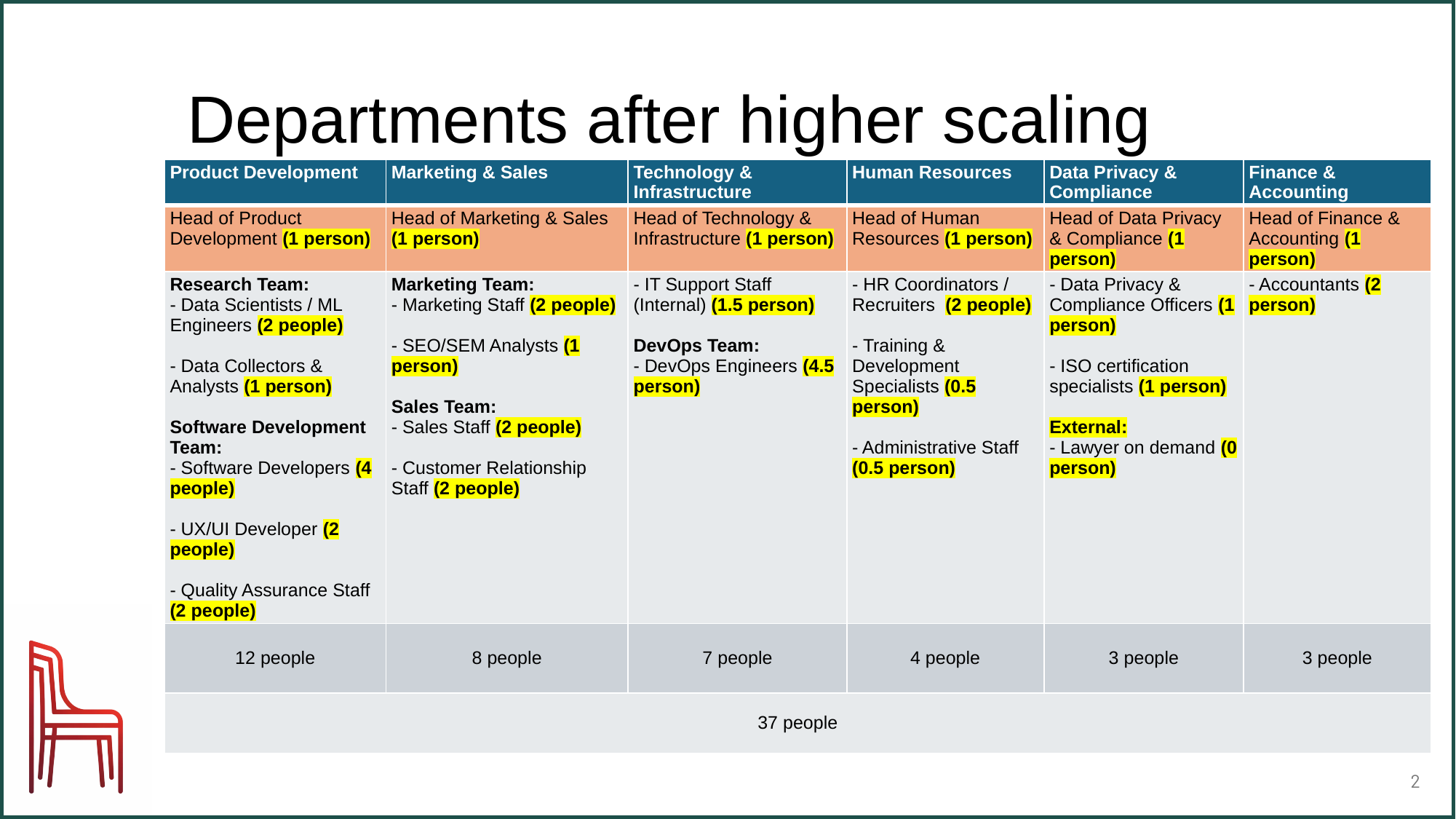

# Departments after higher scaling
| Product Development | Marketing & Sales | Technology & Infrastructure | Human Resources | Data Privacy & Compliance | Finance & Accounting |
| --- | --- | --- | --- | --- | --- |
| Head of Product Development (1 person) | Head of Marketing & Sales (1 person) | Head of Technology & Infrastructure (1 person) | Head of Human Resources (1 person) | Head of Data Privacy & Compliance (1 person) | Head of Finance & Accounting (1 person) |
| Research Team: - Data Scientists / ML Engineers (2 people) - Data Collectors & Analysts (1 person) Software Development Team: - Software Developers (4 people) - UX/UI Developer (2 people) - Quality Assurance Staff (2 people) | Marketing Team: - Marketing Staff (2 people) - SEO/SEM Analysts (1 person) Sales Team: - Sales Staff (2 people) - Customer Relationship Staff (2 people) | - IT Support Staff (Internal) (1.5 person) DevOps Team: - DevOps Engineers (4.5 person) | - HR Coordinators / Recruiters (2 people) - Training & Development Specialists (0.5 person) - Administrative Staff (0.5 person) | - Data Privacy & Compliance Officers (1 person) - ISO certification specialists (1 person) External: - Lawyer on demand (0 person) | - Accountants (2 person) |
| 12 people | 8 people | 7 people | 4 people | 3 people | 3 people |
| 37 people |  |  |  |  |  |
2